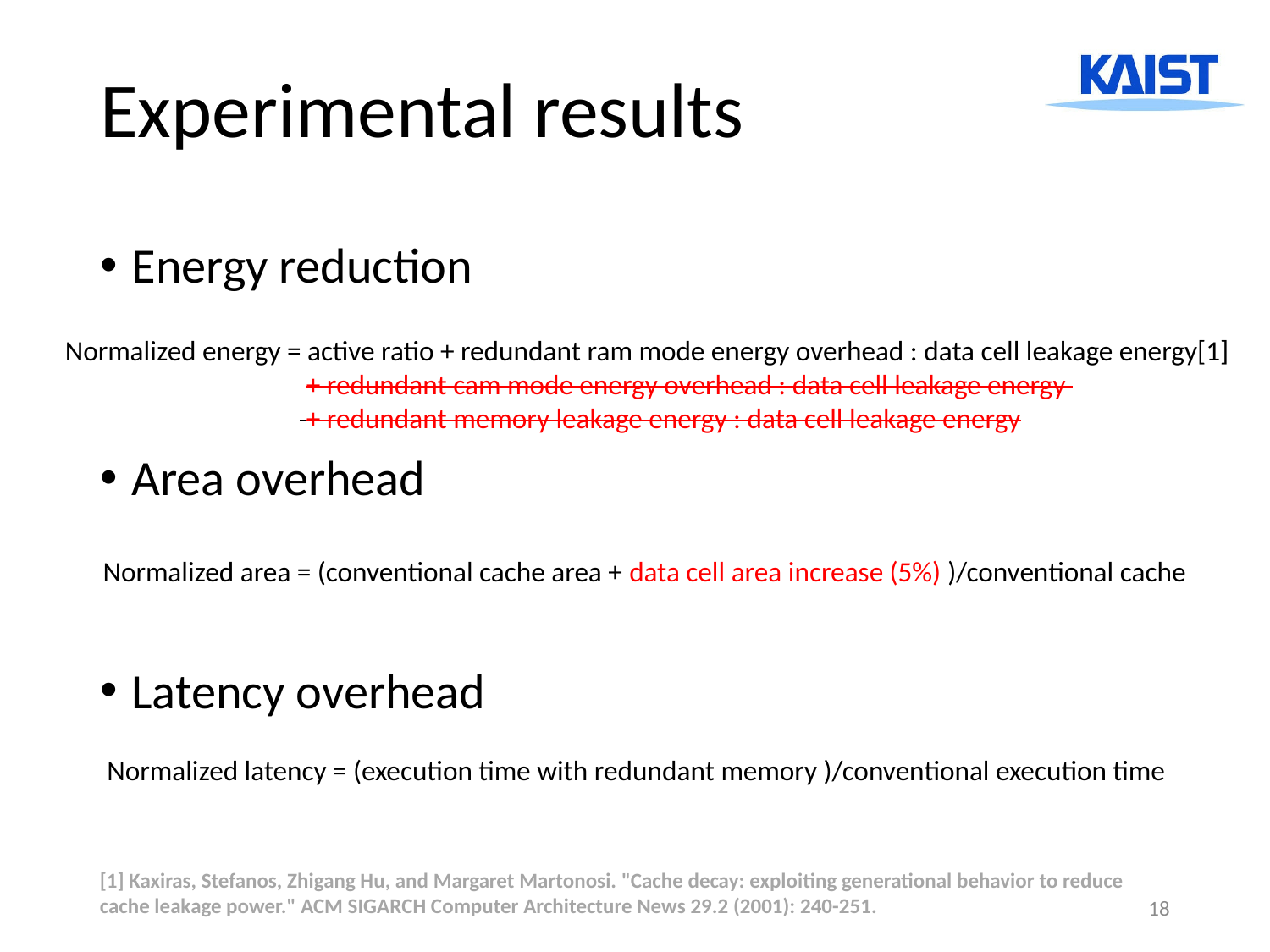

# Experimental results

Energy reduction

Area overhead

Latency overhead

Normalized energy = active ratio + redundant ram mode energy overhead : data cell leakage energy[1]
                                      + redundant cam mode energy overhead : data cell leakage energy
                                      + redundant memory leakage energy : data cell leakage energy
Normalized area = (conventional cache area + data cell area increase (5%) )/conventional cache
Normalized latency = (execution time with redundant memory )/conventional execution time
[1] Kaxiras, Stefanos, Zhigang Hu, and Margaret Martonosi. "Cache decay: exploiting generational behavior to reduce cache leakage power." ACM SIGARCH Computer Architecture News 29.2 (2001): 240-251.
18